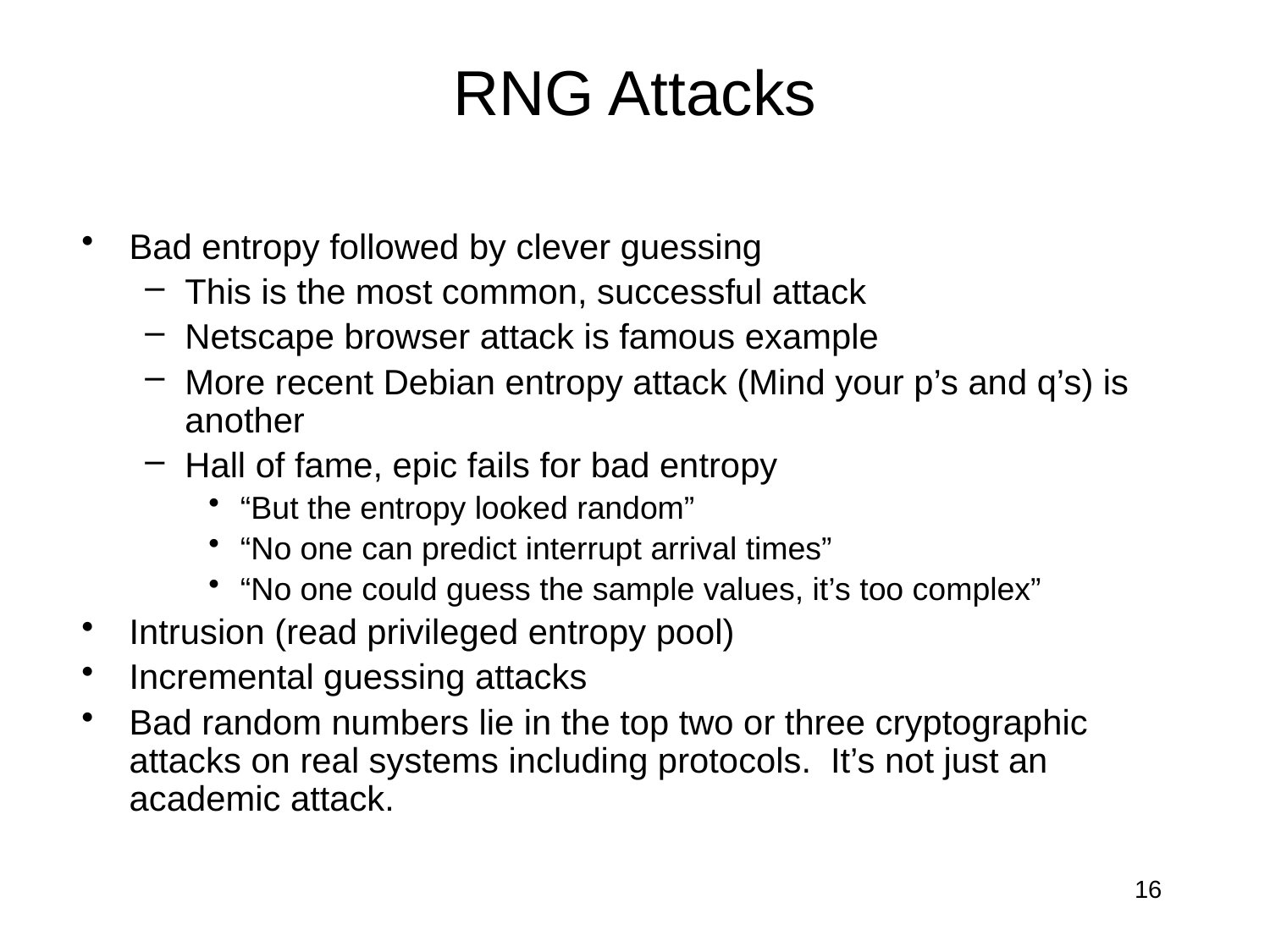

# RNG Attacks
Bad entropy followed by clever guessing
This is the most common, successful attack
Netscape browser attack is famous example
More recent Debian entropy attack (Mind your p’s and q’s) is another
Hall of fame, epic fails for bad entropy
“But the entropy looked random”
“No one can predict interrupt arrival times”
“No one could guess the sample values, it’s too complex”
Intrusion (read privileged entropy pool)
Incremental guessing attacks
Bad random numbers lie in the top two or three cryptographic attacks on real systems including protocols.  It’s not just an academic attack.
16